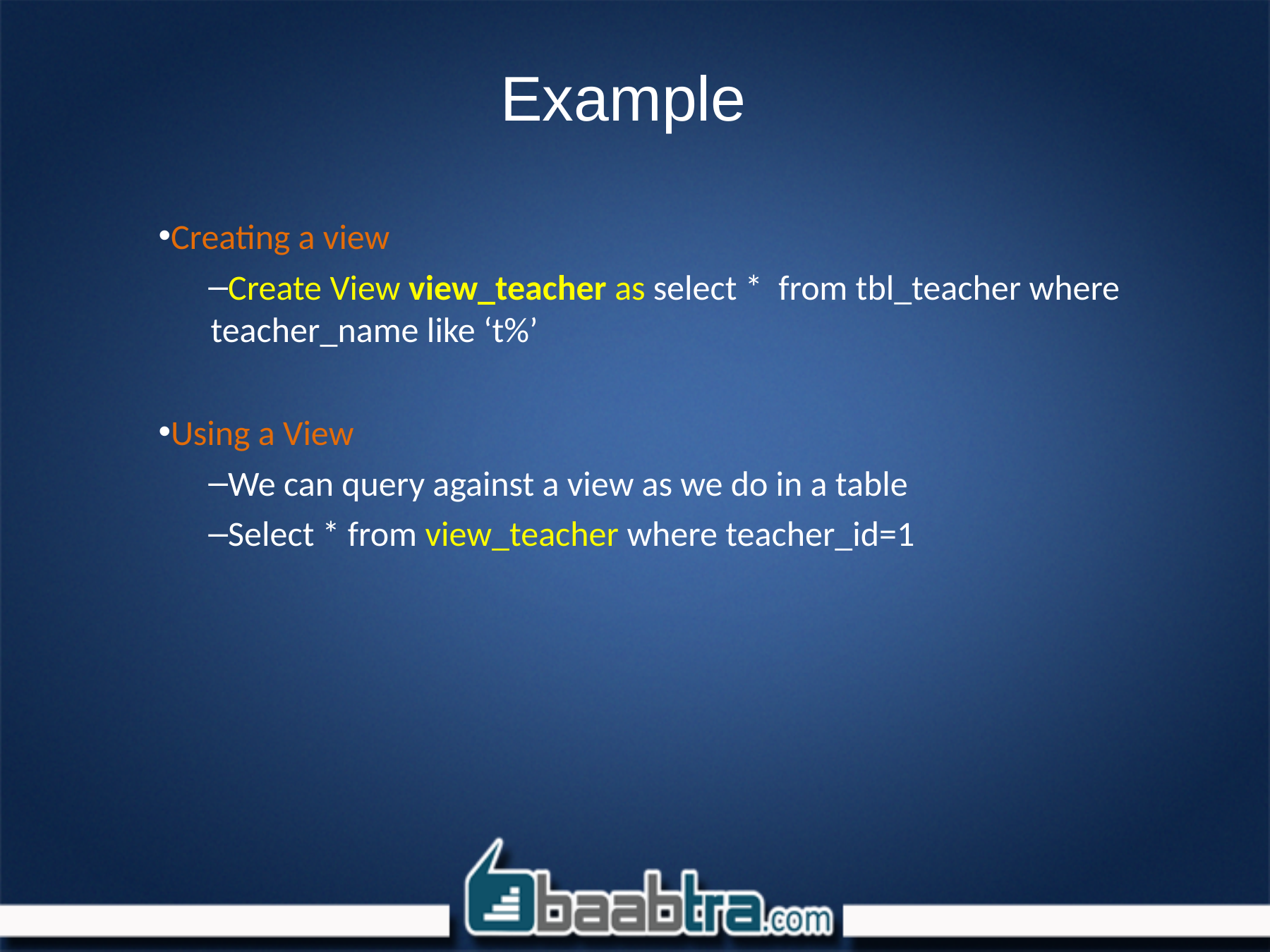

# Example
Creating a view
Create View view_teacher as select *  from tbl_teacher where teacher_name like ‘t%’

Using a View
We can query against a view as we do in a table
Select * from view_teacher where teacher_id=1